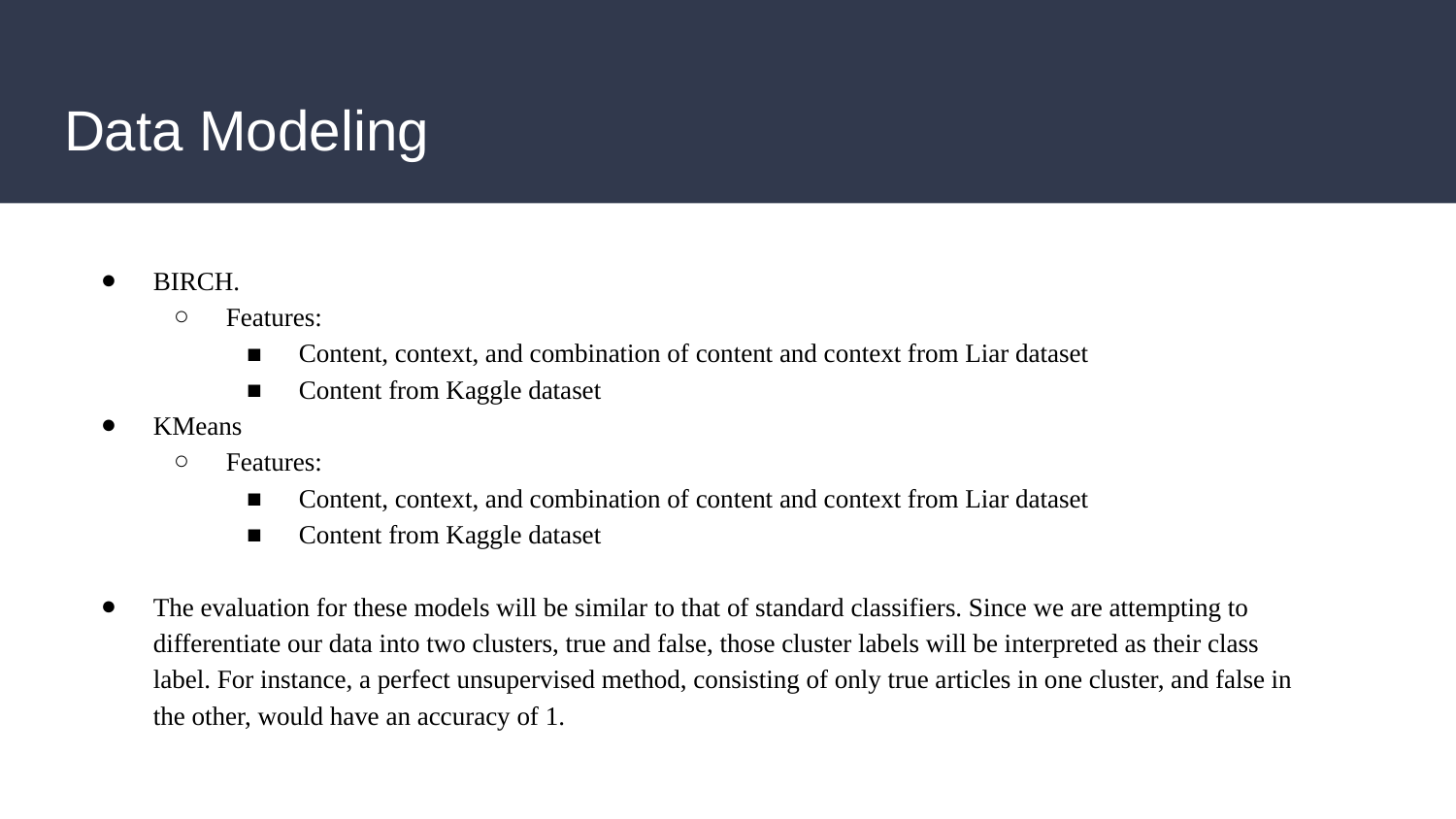

# Data Modeling
BIRCH.
Features:
Content, context, and combination of content and context from Liar dataset
Content from Kaggle dataset
KMeans
Features:
Content, context, and combination of content and context from Liar dataset
Content from Kaggle dataset

The evaluation for these models will be similar to that of standard classifiers. Since we are attempting to differentiate our data into two clusters, true and false, those cluster labels will be interpreted as their class label. For instance, a perfect unsupervised method, consisting of only true articles in one cluster, and false in the other, would have an accuracy of 1.